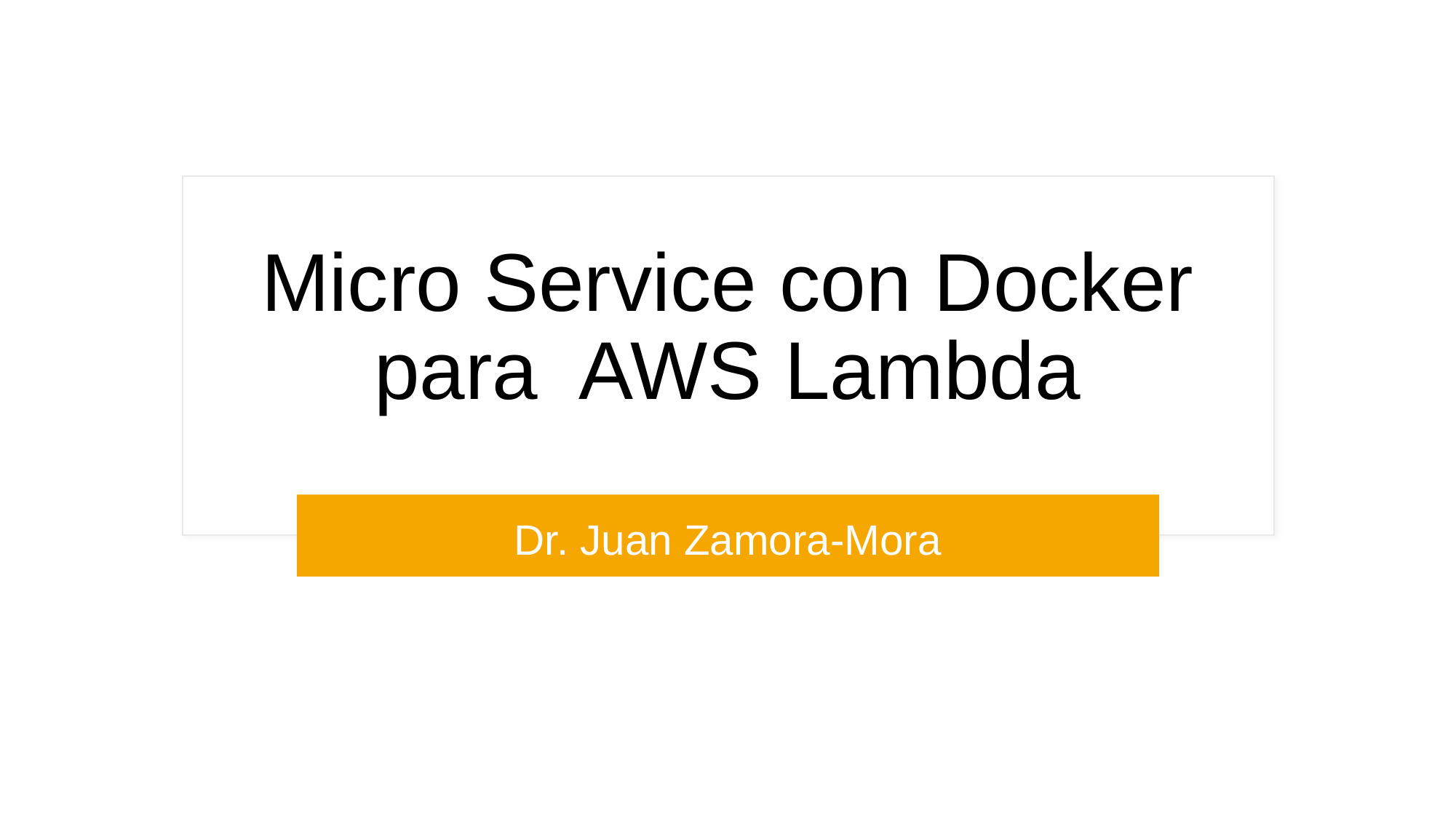

# Micro Service con Docker para  AWS Lambda
Dr. Juan Zamora-Mora